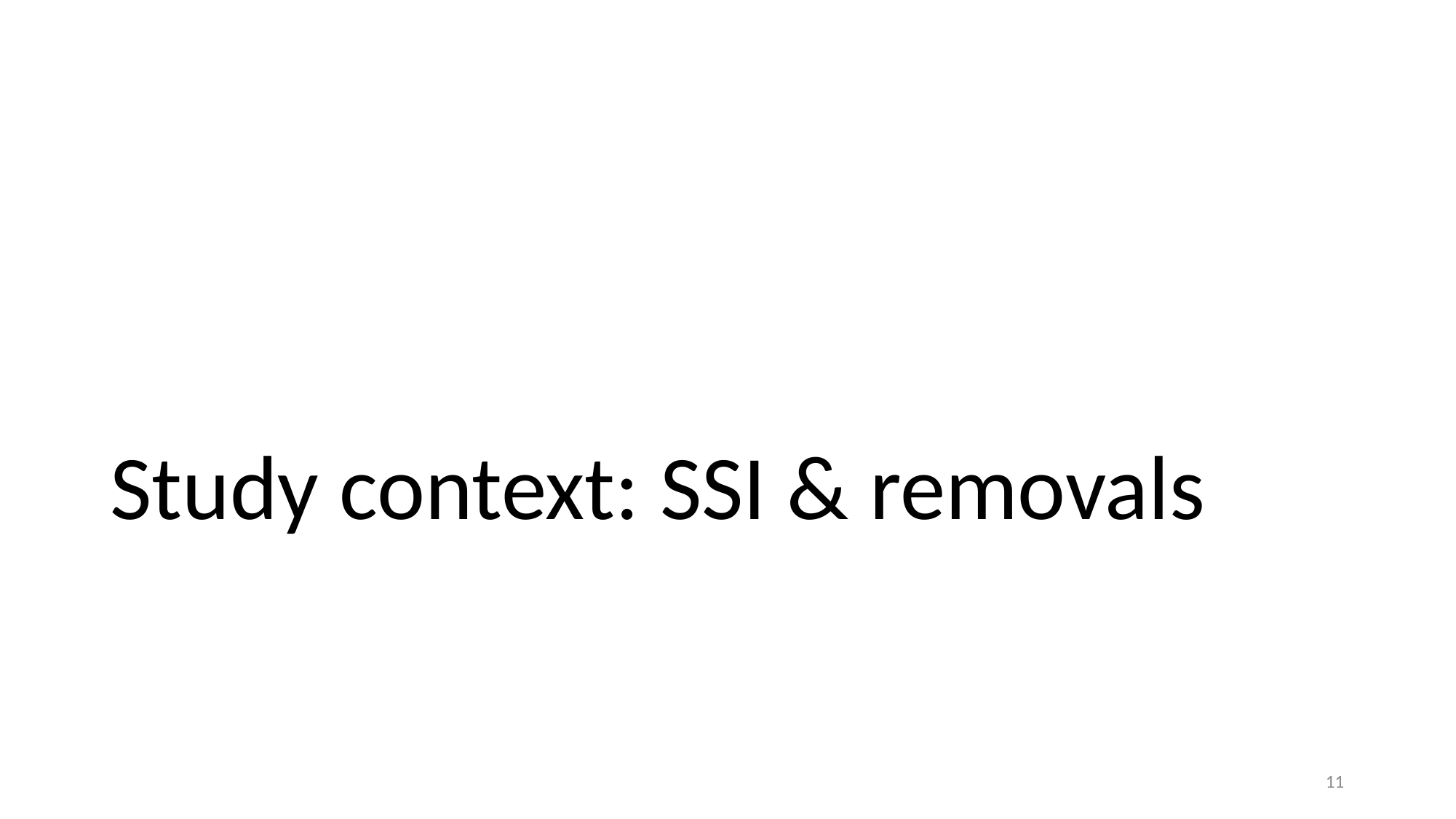

# Study context: SSI & removals

11